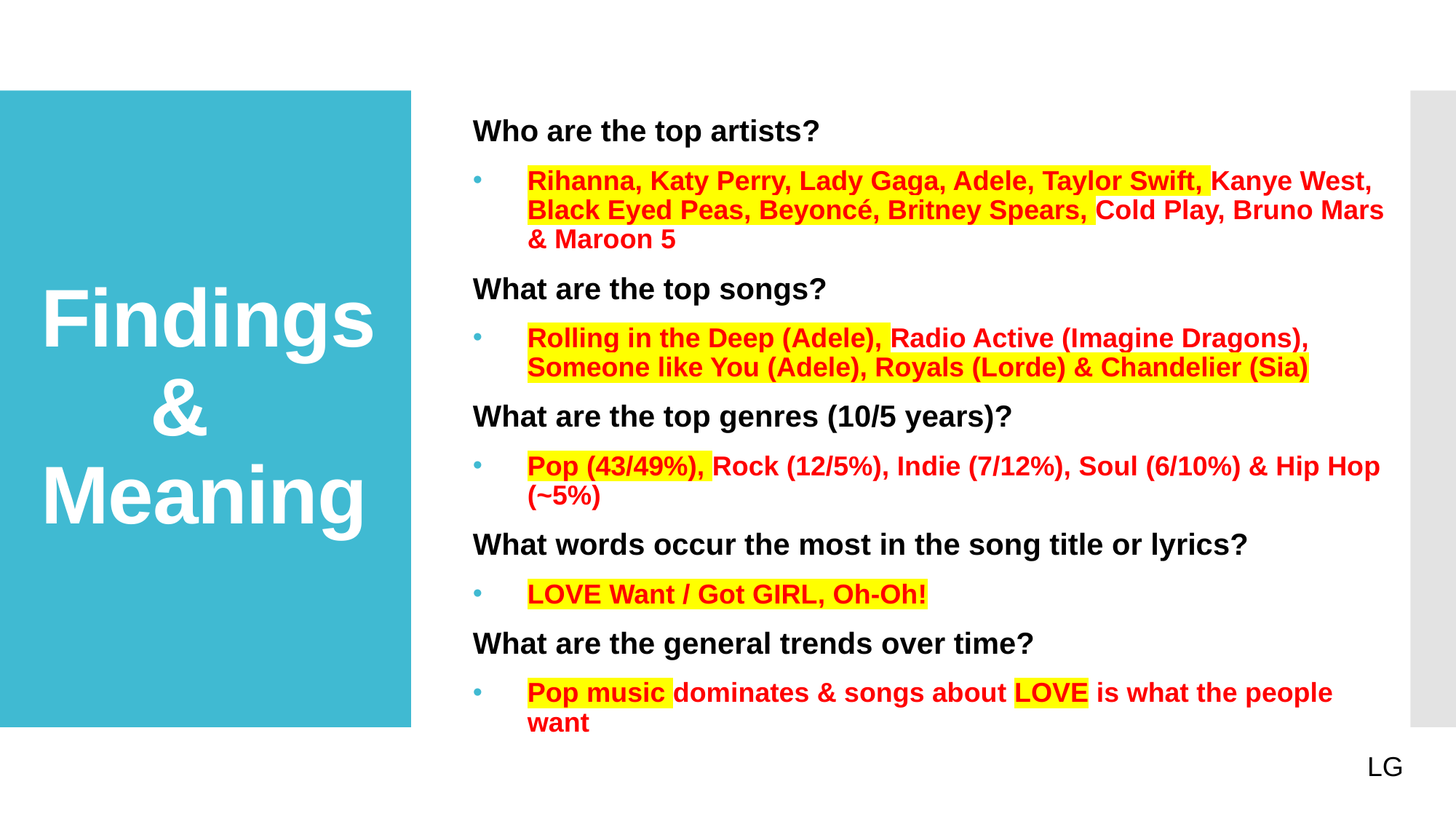

Who are the top artists?
Rihanna, Katy Perry, Lady Gaga, Adele, Taylor Swift, Kanye West, Black Eyed Peas, Beyoncé, Britney Spears, Cold Play, Bruno Mars & Maroon 5
What are the top songs?
Rolling in the Deep (Adele), Radio Active (Imagine Dragons), Someone like You (Adele), Royals (Lorde) & Chandelier (Sia)
What are the top genres (10/5 years)?
Pop (43/49%), Rock (12/5%), Indie (7/12%), Soul (6/10%) & Hip Hop (~5%)
What words occur the most in the song title or lyrics?
LOVE Want / Got GIRL, Oh-Oh!
What are the general trends over time?
Pop music dominates & songs about LOVE is what the people want
# Findings 	& Meaning
LG